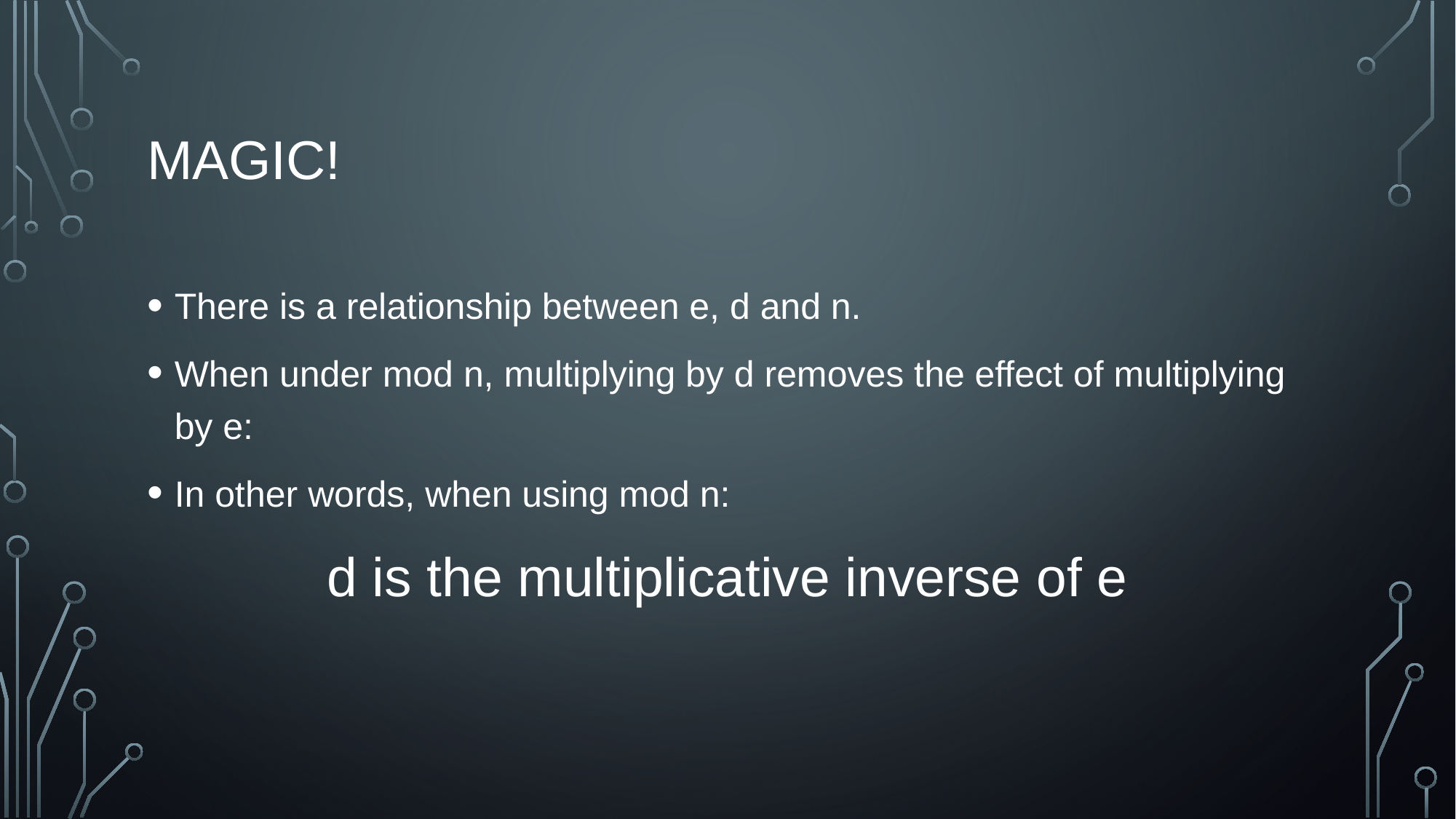

# MAGIC!
There is a relationship between e, d and n.
When under mod n, multiplying by d removes the effect of multiplying by e:
In other words, when using mod n:
d is the multiplicative inverse of e